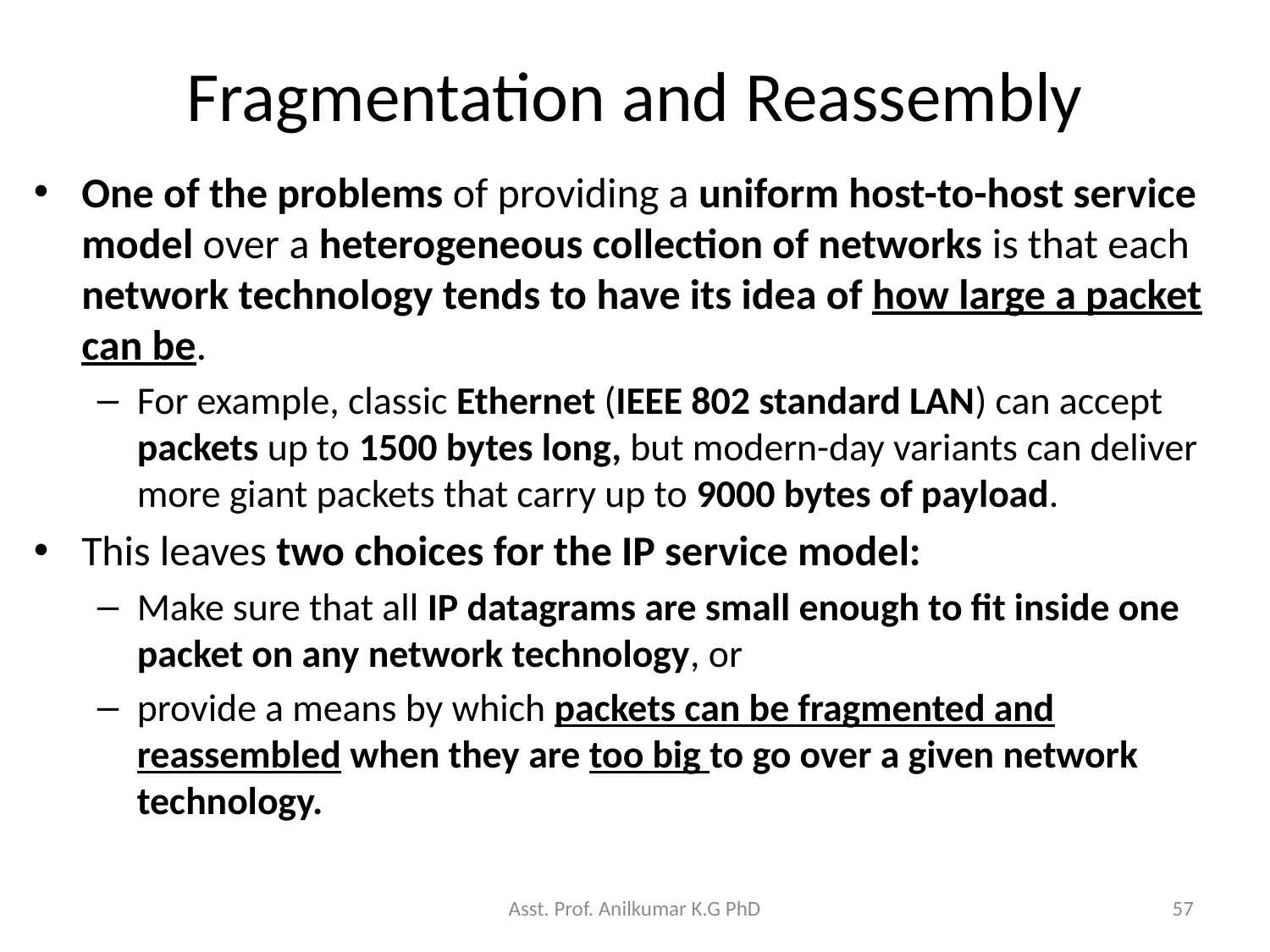

# Fragmentation and Reassembly
One of the problems of providing a uniform host-to-host service model over a heterogeneous collection of networks is that each network technology tends to have its idea of how large a packet can be.
For example, classic Ethernet (IEEE 802 standard LAN) can accept packets up to 1500 bytes long, but modern-day variants can deliver more giant packets that carry up to 9000 bytes of payload.
This leaves two choices for the IP service model:
Make sure that all IP datagrams are small enough to fit inside one packet on any network technology, or
provide a means by which packets can be fragmented and reassembled when they are too big to go over a given network technology.
Asst. Prof. Anilkumar K.G PhD
57